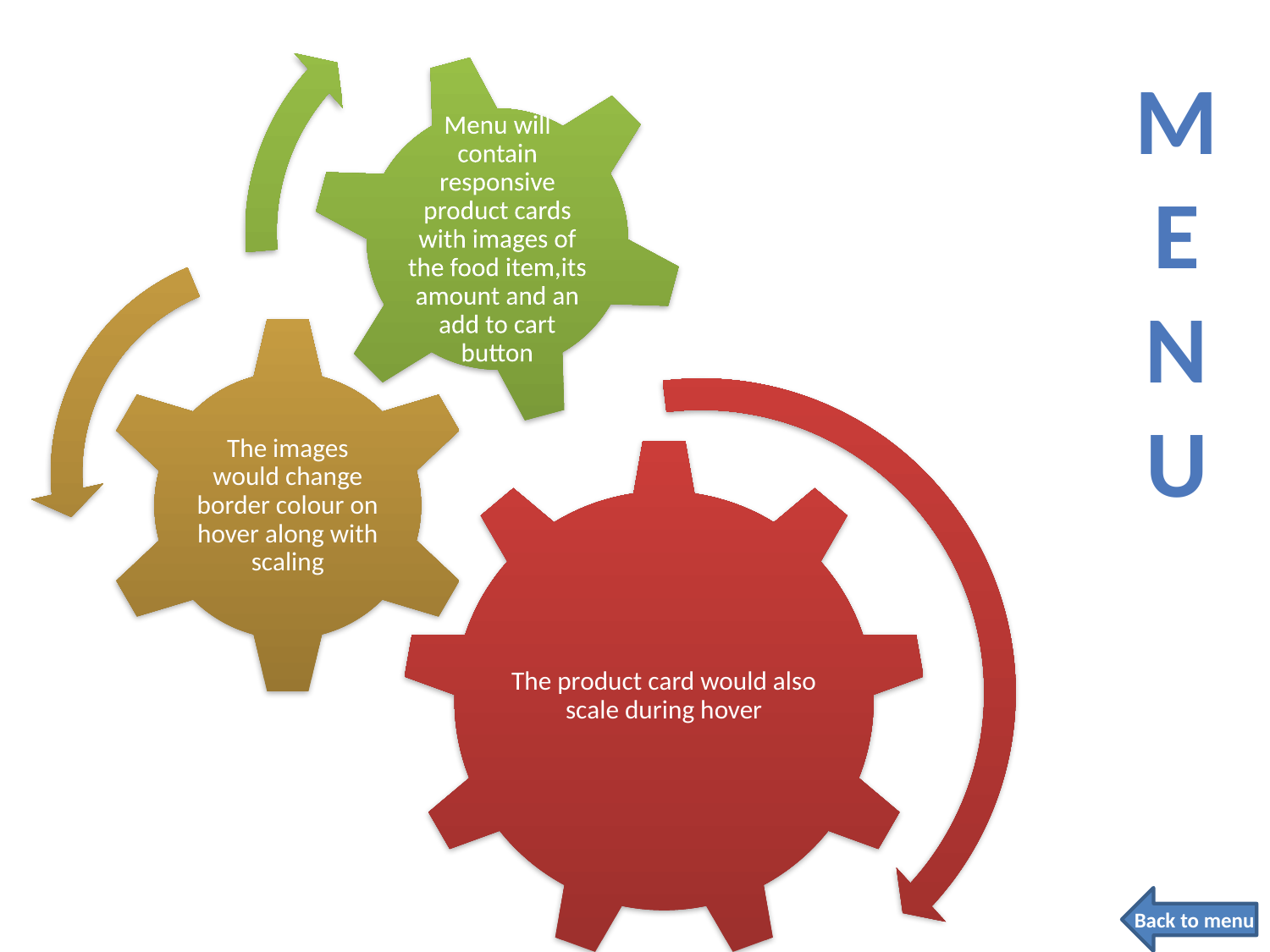

The product card would also scale during hover
The images would change border colour on hover along with scaling
Menu will contain responsive product cards with images of the food item,its amount and an add to cart button
M
E
N
u

Back to menu